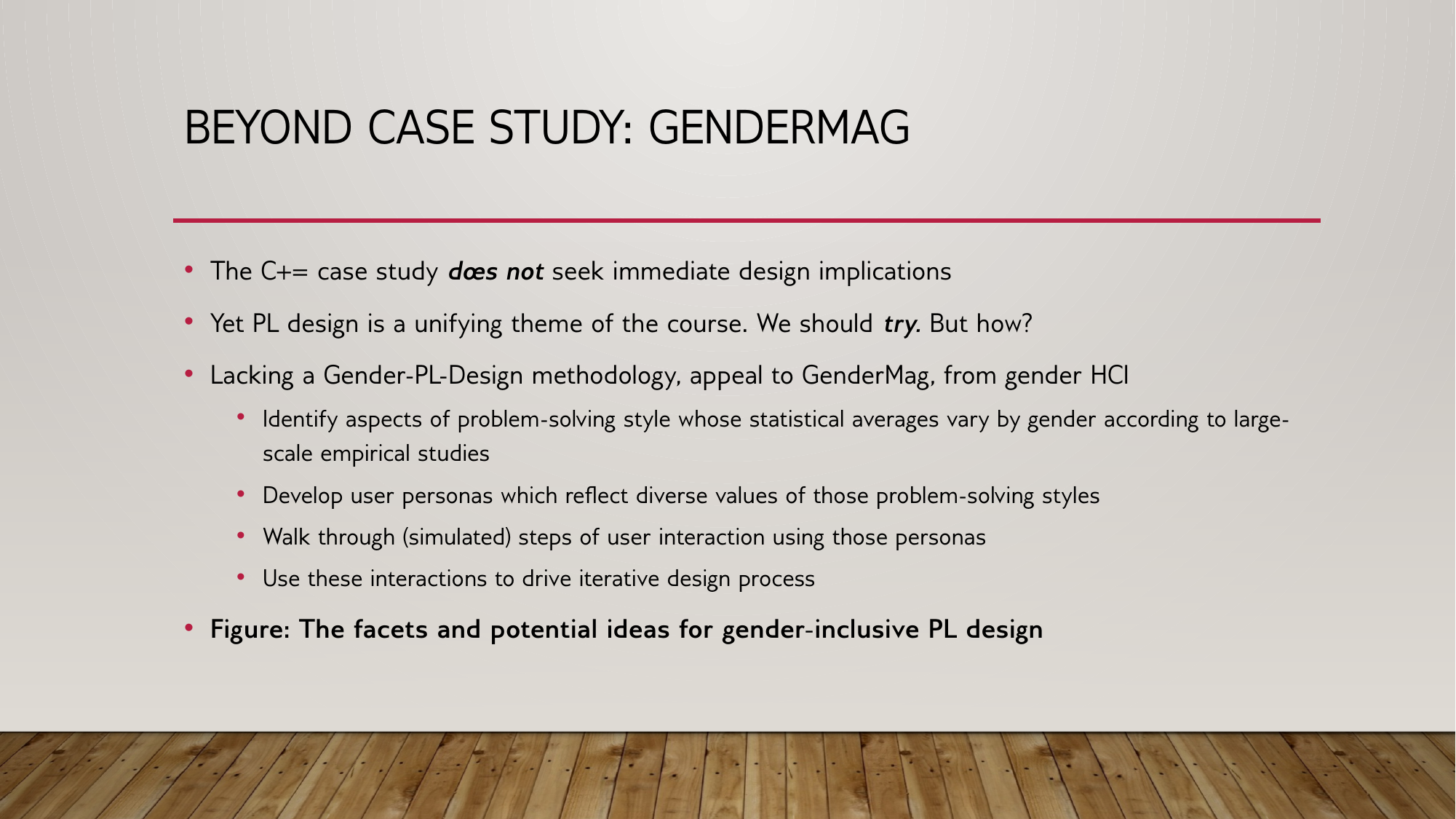

# Beyond case study: GenderMag
The C+= case study does not seek immediate design implications
Yet PL design is a unifying theme of the course. We should try. But how?
Lacking a Gender-PL-Design methodology, appeal to GenderMag, from gender HCI
Identify aspects of problem-solving style whose statistical averages vary by gender according to large-scale empirical studies
Develop user personas which reflect diverse values of those problem-solving styles
Walk through (simulated) steps of user interaction using those personas
Use these interactions to drive iterative design process
Figure: The facets and potential ideas for gender-inclusive PL design